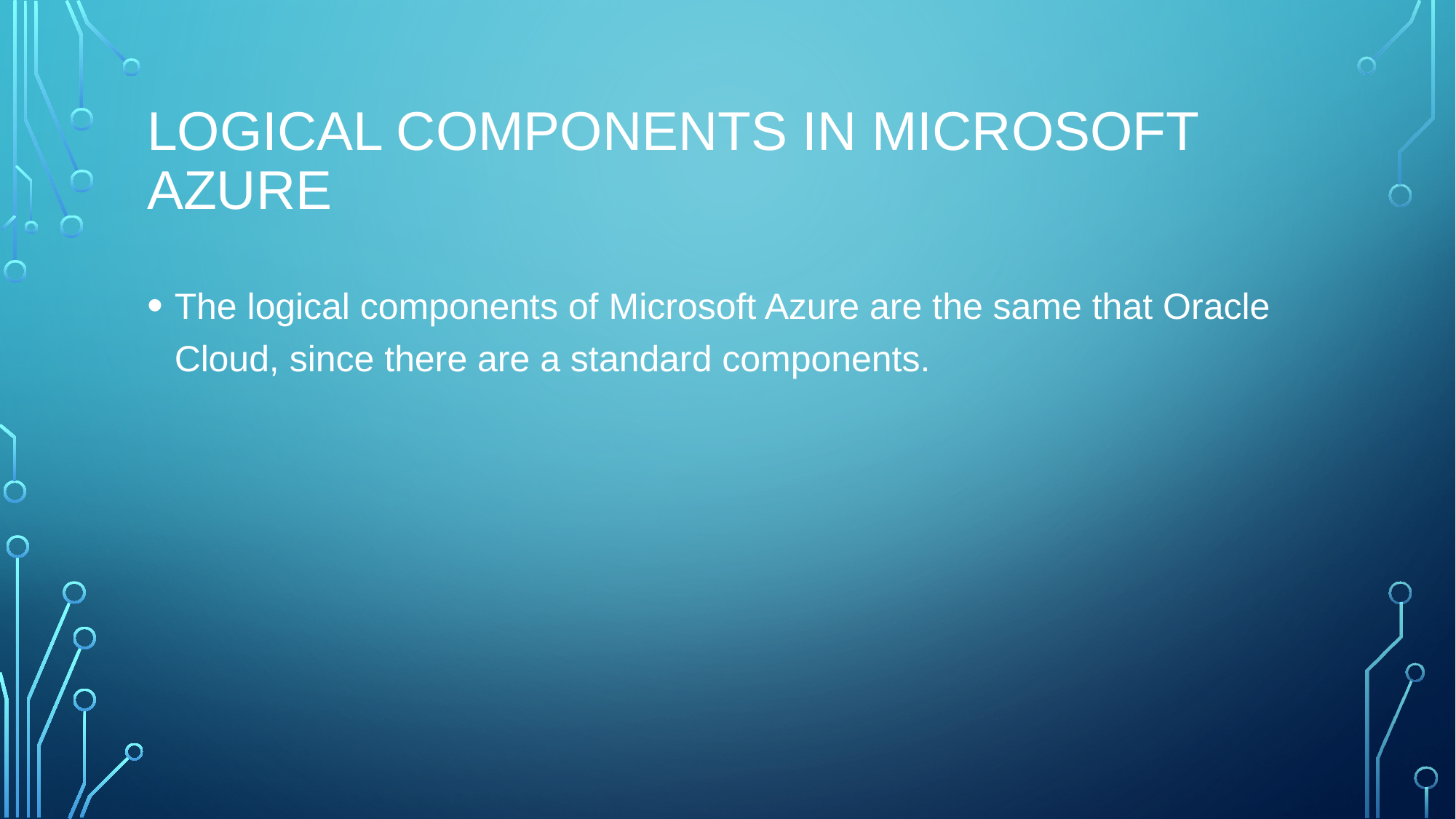

# Logical Components in Microsoft Azure
The logical components of Microsoft Azure are the same that Oracle Cloud, since there are a standard components.